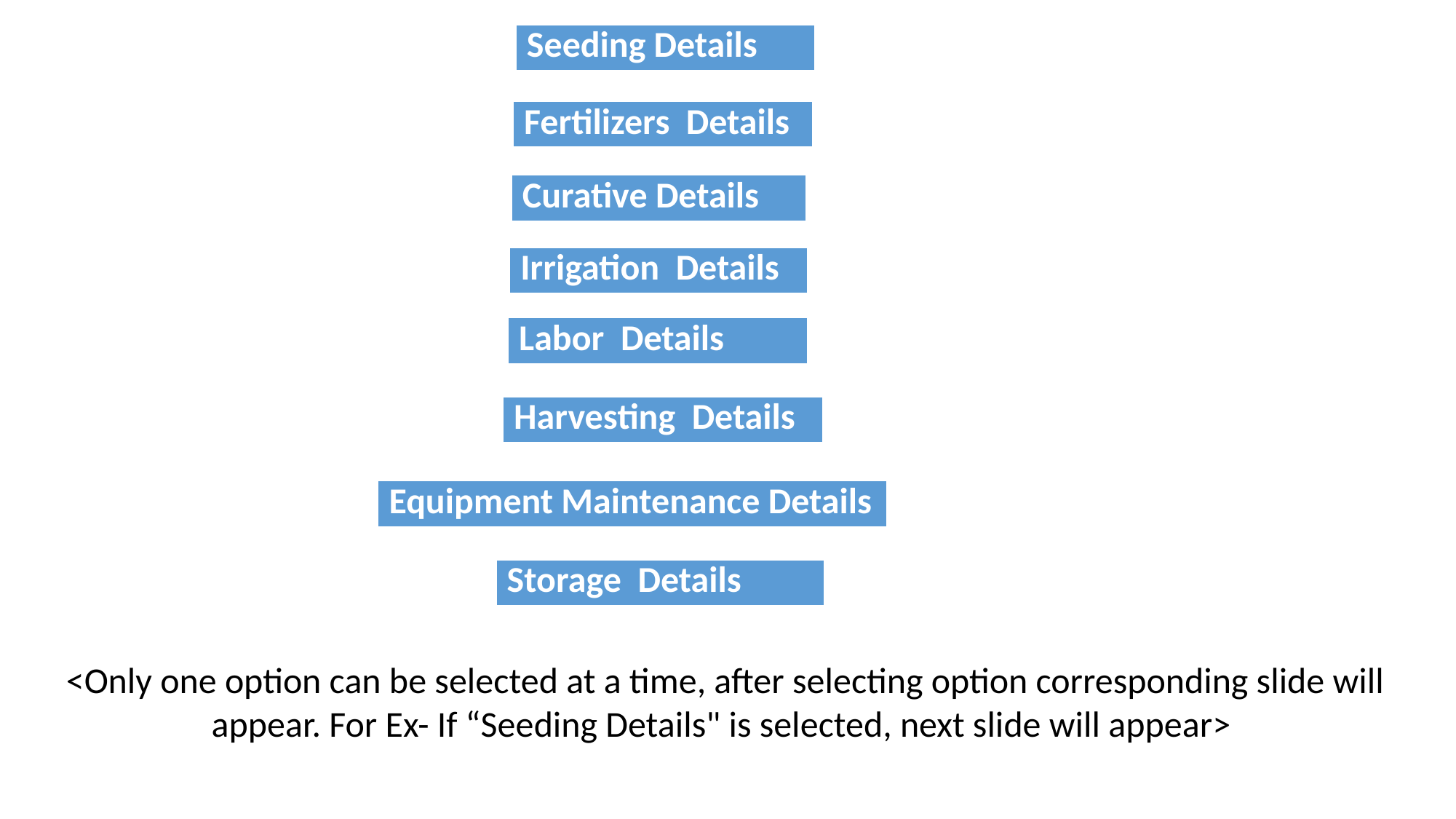

| Seeding Details |
| --- |
| Fertilizers Details |
| --- |
| Curative Details |
| --- |
| Irrigation Details |
| --- |
| Labor Details |
| --- |
| Harvesting Details |
| --- |
| Equipment Maintenance Details |
| --- |
| Storage Details |
| --- |
<Only one option can be selected at a time, after selecting option corresponding slide will appear. For Ex- If “Seeding Details" is selected, next slide will appear>